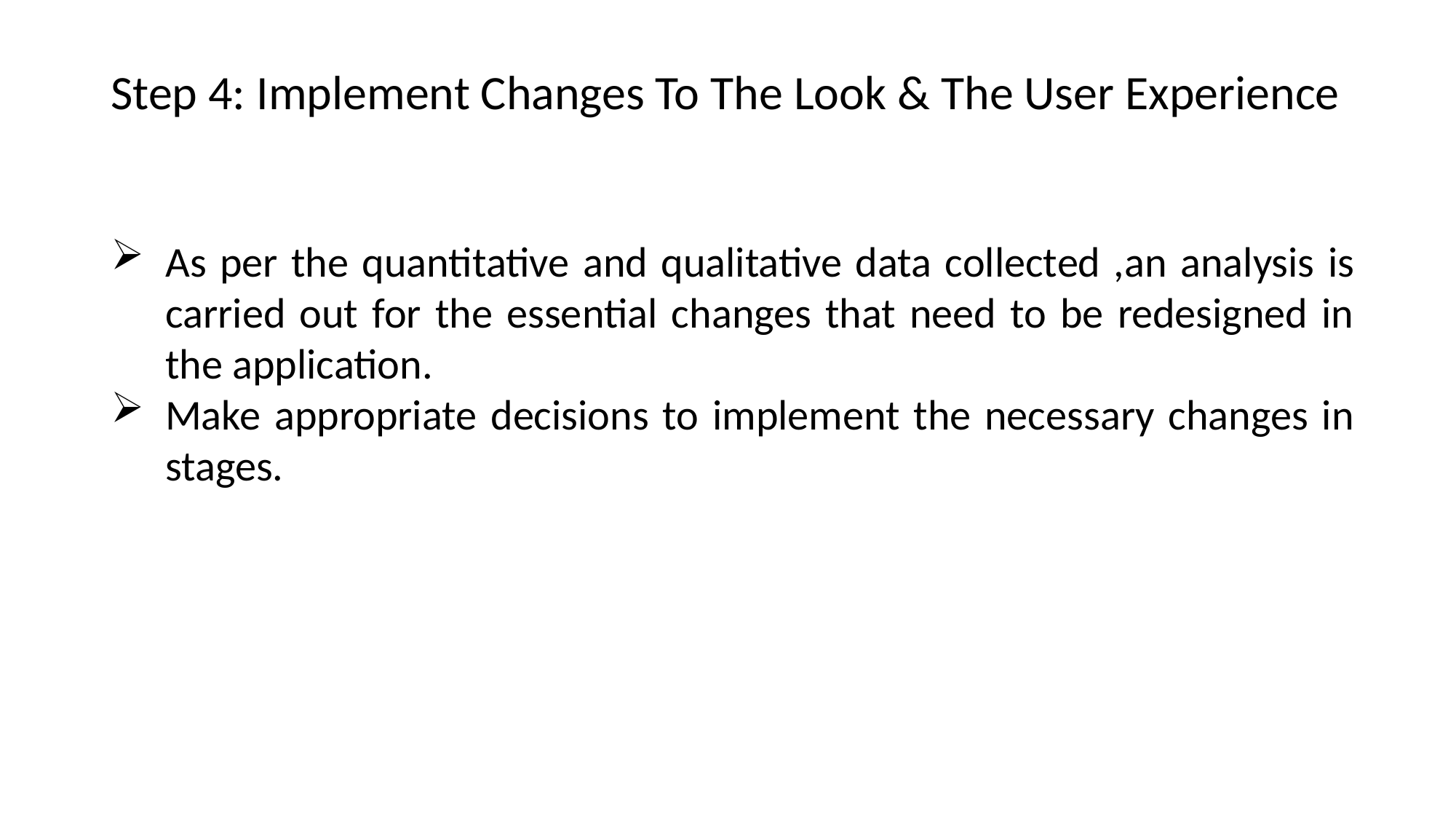

# Step 4: Implement Changes To The Look & The User Experience
As per the quantitative and qualitative data collected ,an analysis is carried out for the essential changes that need to be redesigned in the application.
Make appropriate decisions to implement the necessary changes in stages.